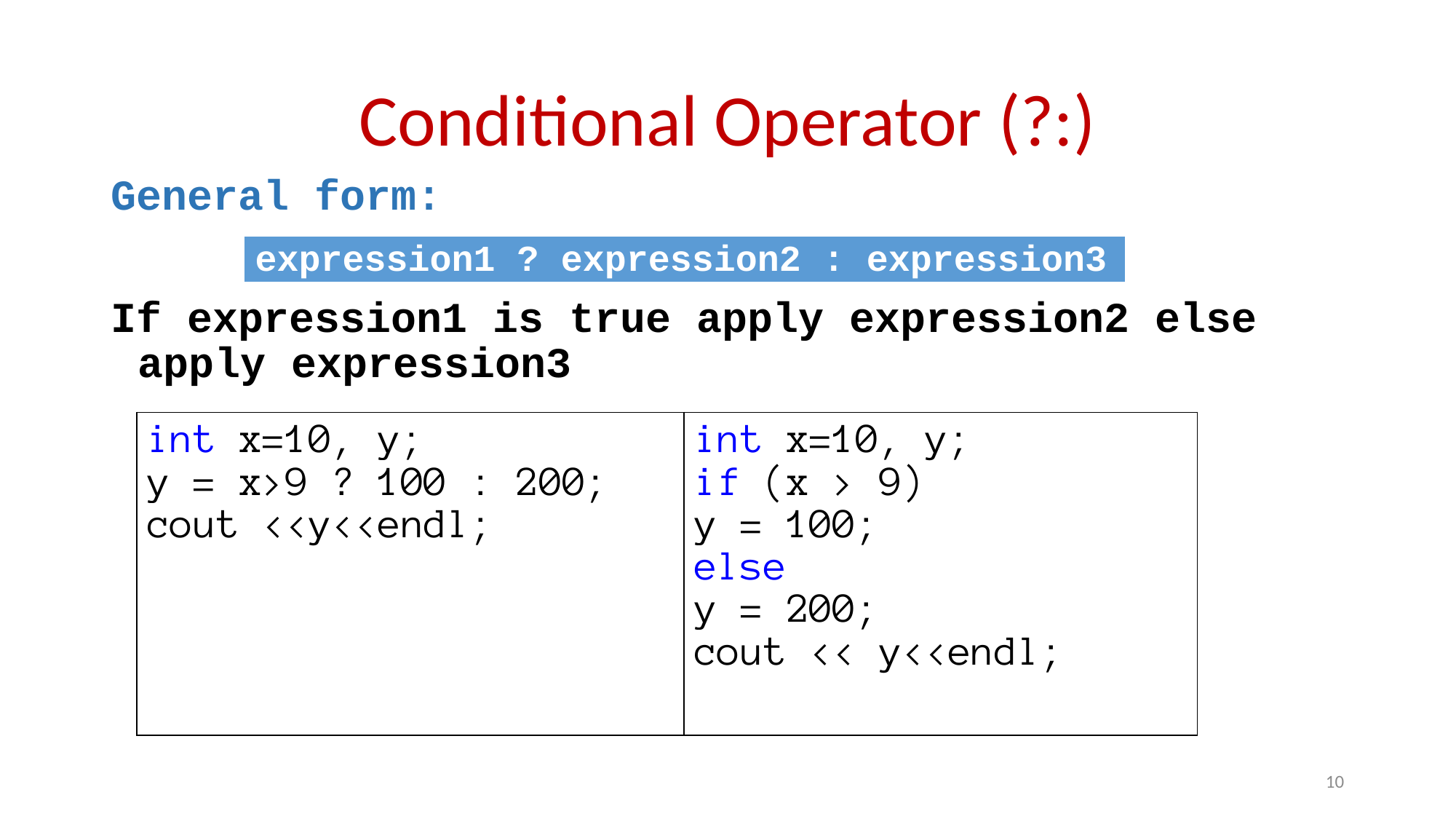

# Conditional Operator (?:)
General form:

If expression1 is true apply expression2 else apply expression3

| expression1 ? expression2 : expression3 |
| --- |
| int x=10, y; y = x>9 ? 100 : 200; cout <<y<<endl; | int x=10, y; if (x > 9) y = 100; else y = 200; cout << y<<endl; |
| --- | --- |
10